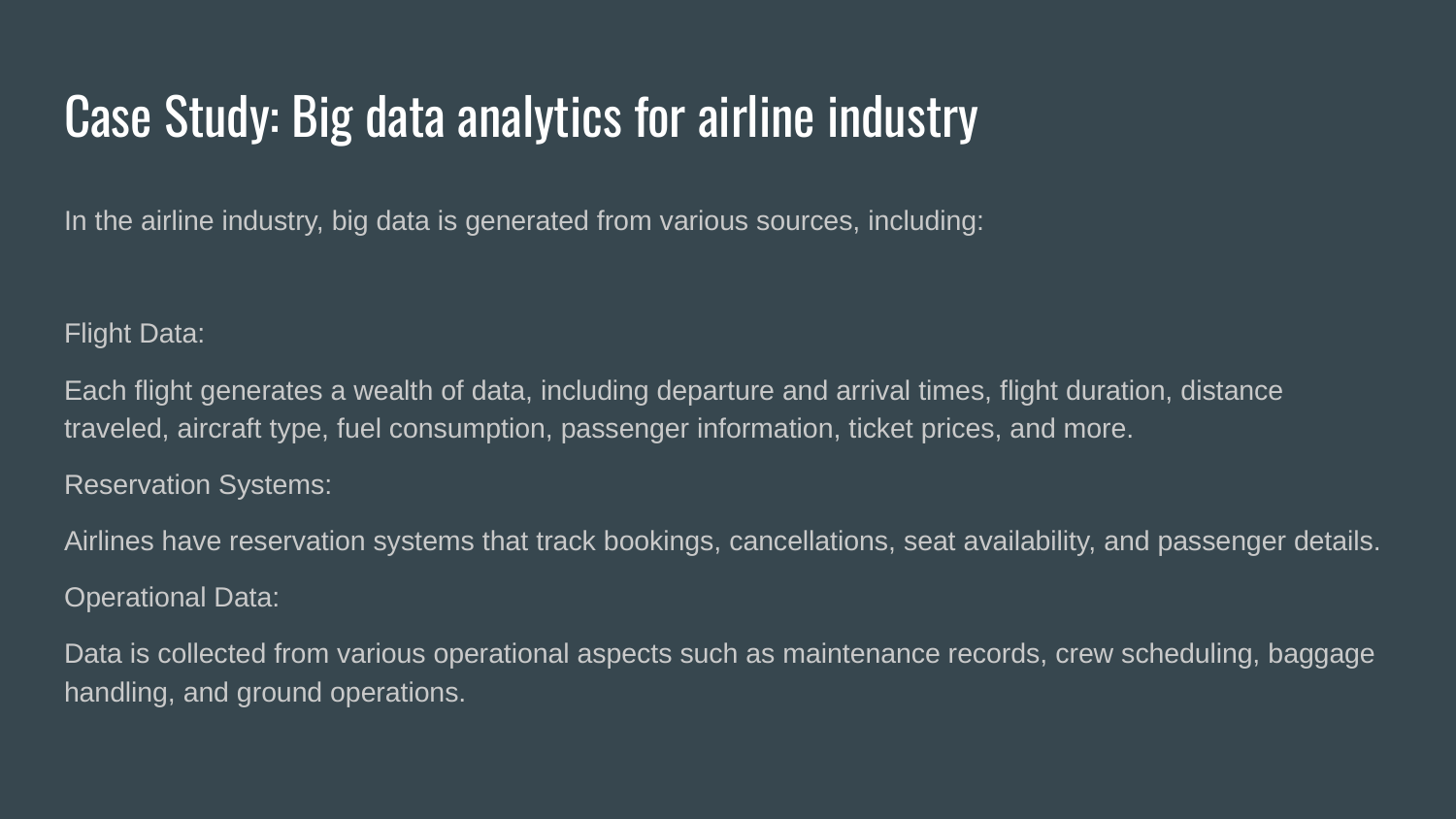

# Case Study: Big data analytics for airline industry
In the airline industry, big data is generated from various sources, including:

Flight Data:
Each flight generates a wealth of data, including departure and arrival times, flight duration, distance traveled, aircraft type, fuel consumption, passenger information, ticket prices, and more.
Reservation Systems:
Airlines have reservation systems that track bookings, cancellations, seat availability, and passenger details.
Operational Data:
Data is collected from various operational aspects such as maintenance records, crew scheduling, baggage handling, and ground operations.